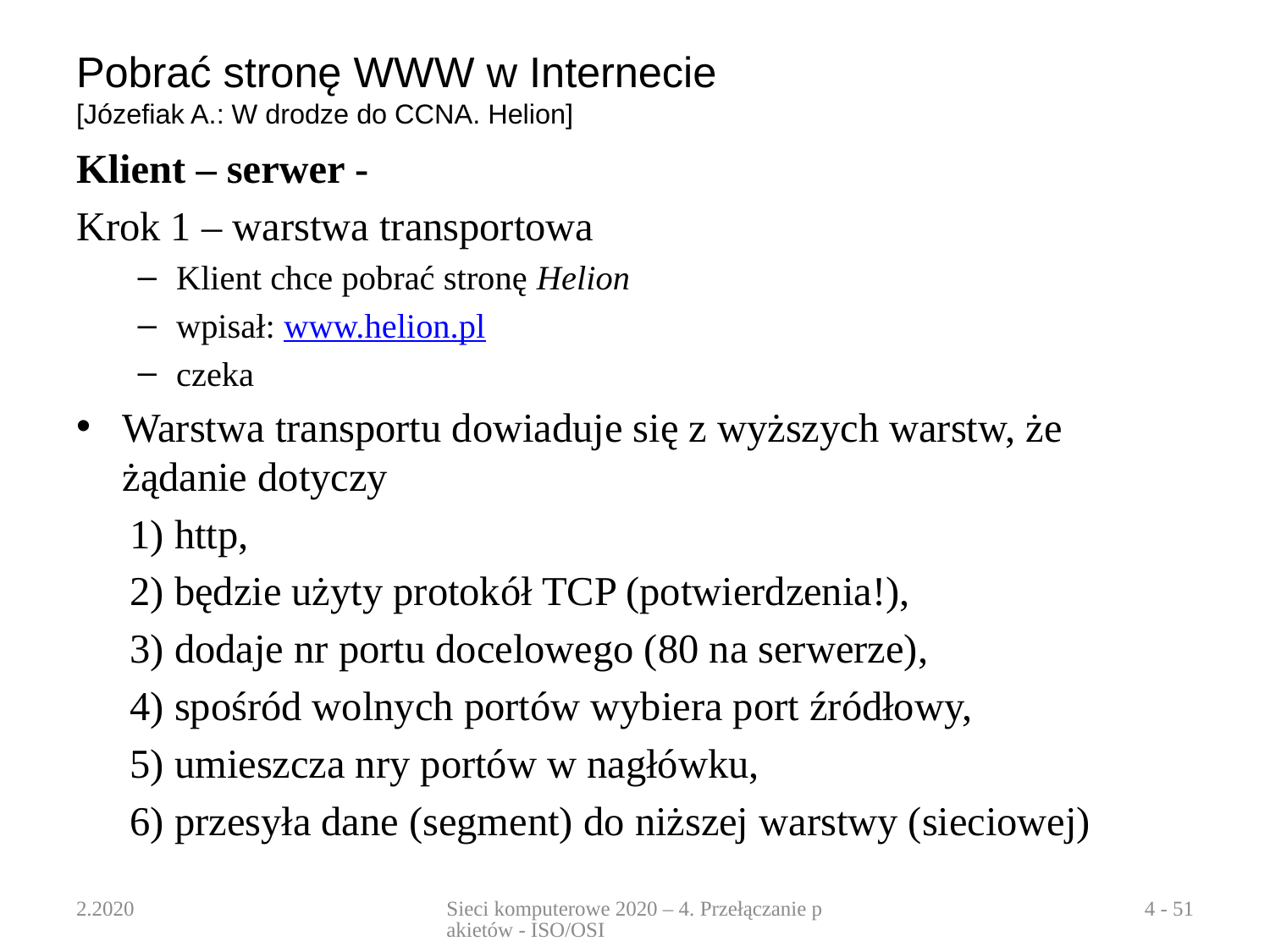

# Pobrać stronę WWW w Internecie [Józefiak A.: W drodze do CCNA. Helion]
Klient – serwer -
Krok 1 – warstwa transportowa
Klient chce pobrać stronę Helion
wpisał: www.helion.pl
czeka
Warstwa transportu dowiaduje się z wyższych warstw, że żądanie dotyczy
1) http,
2) będzie użyty protokół TCP (potwierdzenia!),
3) dodaje nr portu docelowego (80 na serwerze),
4) spośród wolnych portów wybiera port źródłowy,
5) umieszcza nry portów w nagłówku,
6) przesyła dane (segment) do niższej warstwy (sieciowej)
2.2020
Sieci komputerowe 2020 – 4. Przełączanie pakietów - ISO/OSI
4 - 51